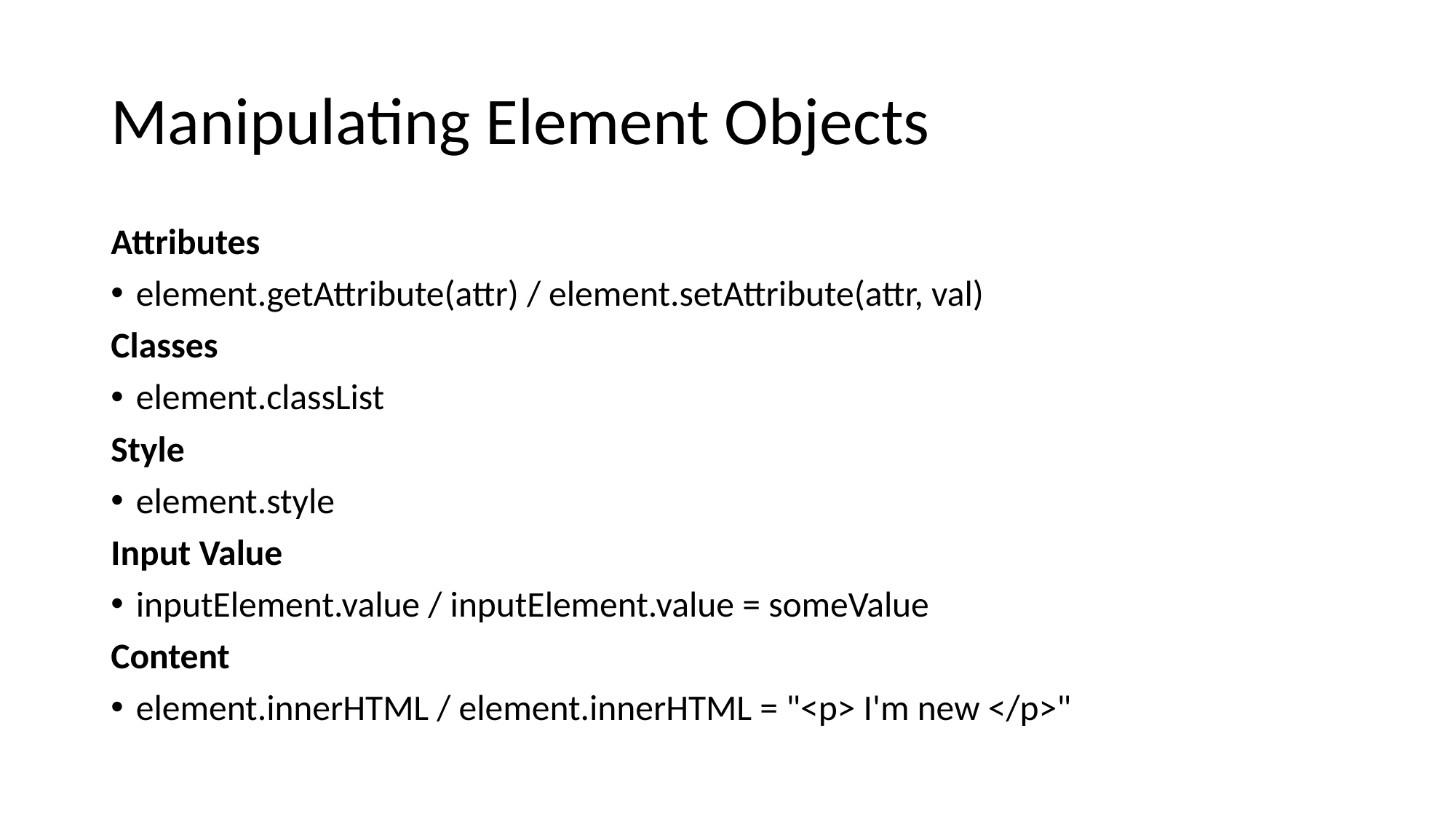

# Manipulating Element Objects
Attributes
element.getAttribute(attr) / element.setAttribute(attr, val)
Classes
element.classList
Style
element.style
Input Value
inputElement.value / inputElement.value = someValue
Content
element.innerHTML / element.innerHTML = "<p> I'm new </p>"